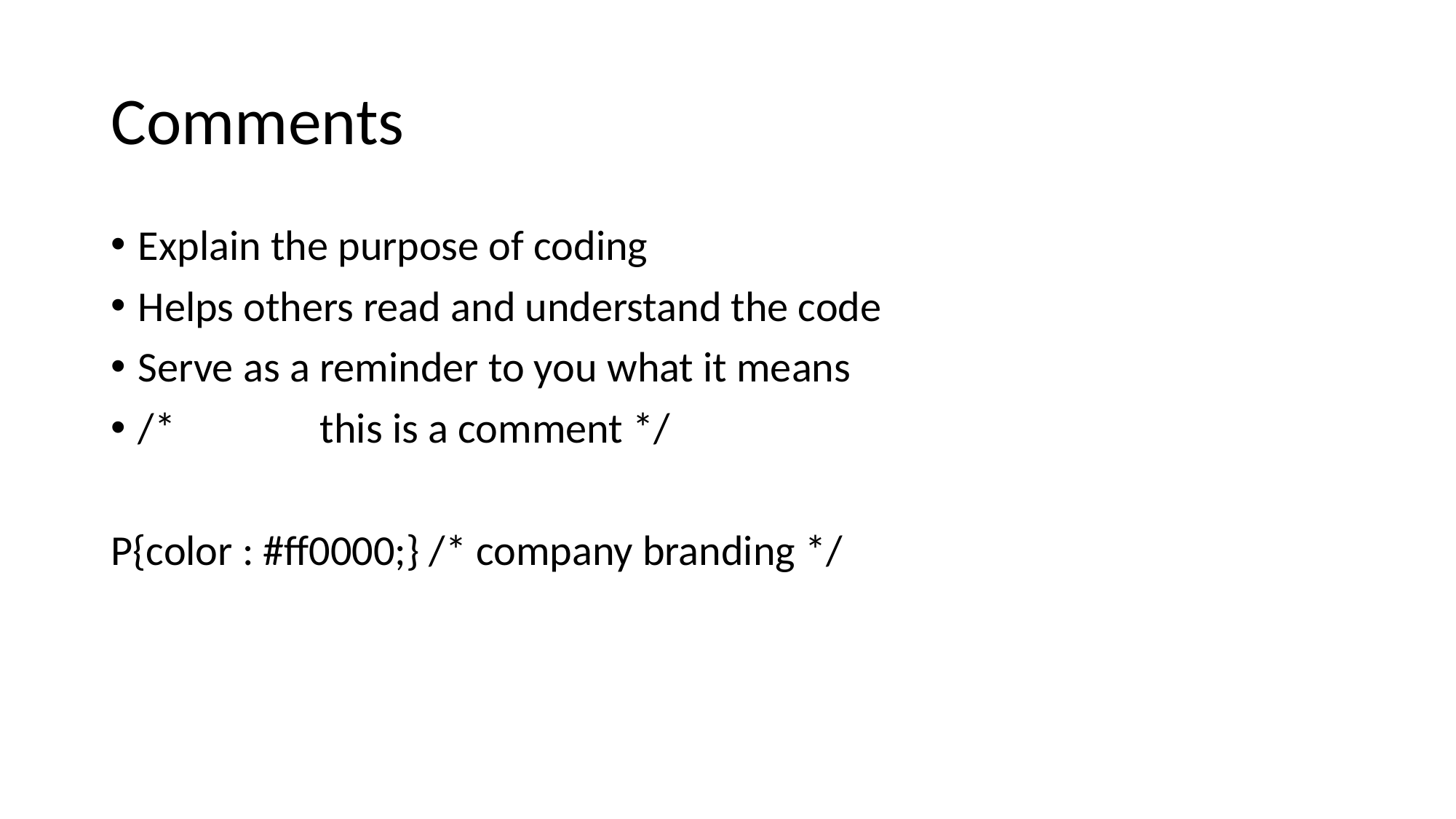

# Comments
Explain the purpose of coding
Helps others read and understand the code
Serve as a reminder to you what it means
/*               this is a comment */

P{color : #ff0000;} /* company branding */